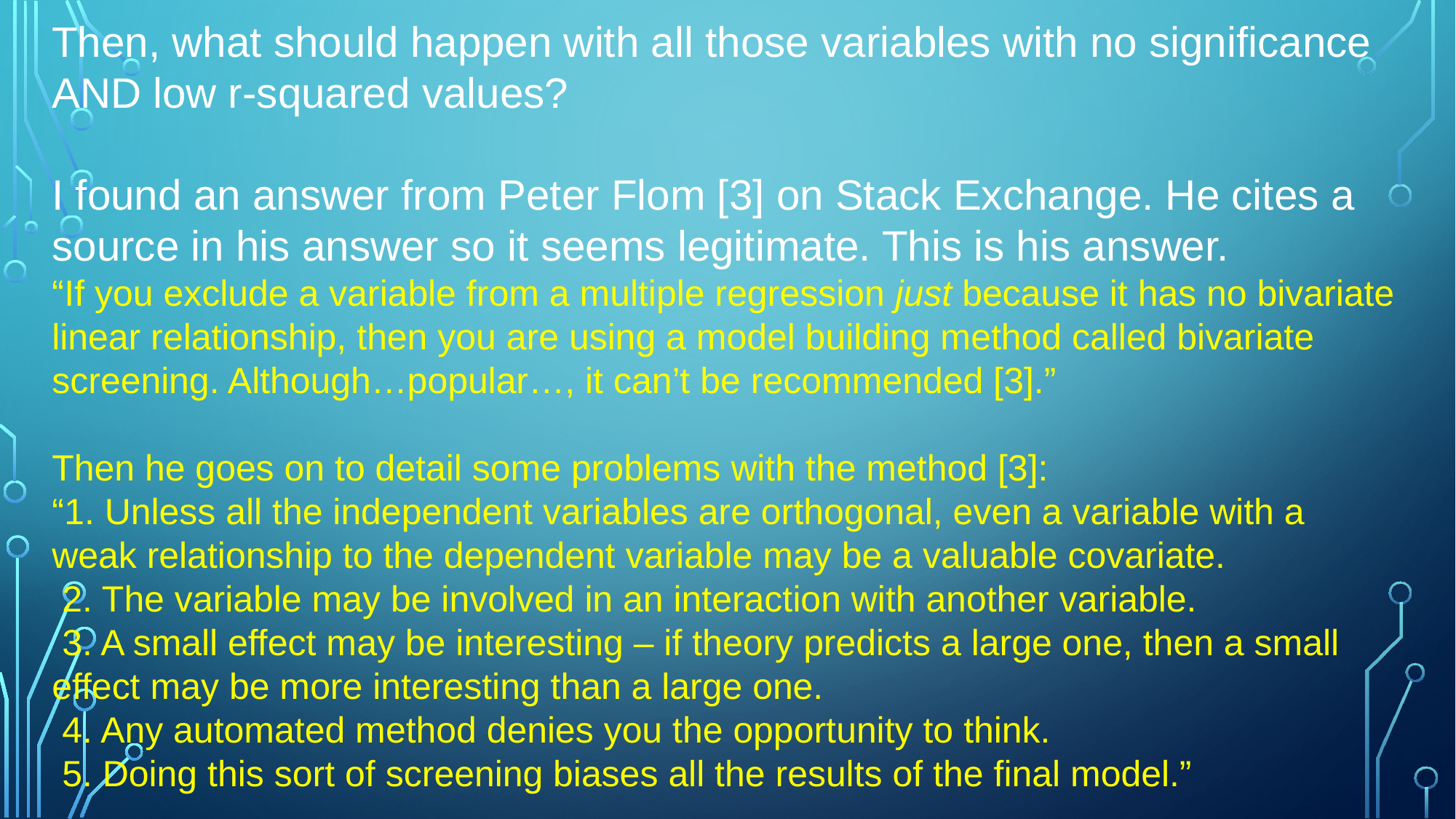

Then, what should happen with all those variables with no significance AND low r-squared values?

I found an answer from Peter Flom [3] on Stack Exchange. He cites a source in his answer so it seems legitimate. This is his answer.
“If you exclude a variable from a multiple regression just because it has no bivariate linear relationship, then you are using a model building method called bivariate screening. Although…popular…, it can’t be recommended [3].”

Then he goes on to detail some problems with the method [3]:
“1. Unless all the independent variables are orthogonal, even a variable with a weak relationship to the dependent variable may be a valuable covariate.
 2. The variable may be involved in an interaction with another variable.
 3. A small effect may be interesting – if theory predicts a large one, then a small effect may be more interesting than a large one.
 4. Any automated method denies you the opportunity to think.
 5. Doing this sort of screening biases all the results of the final model.”